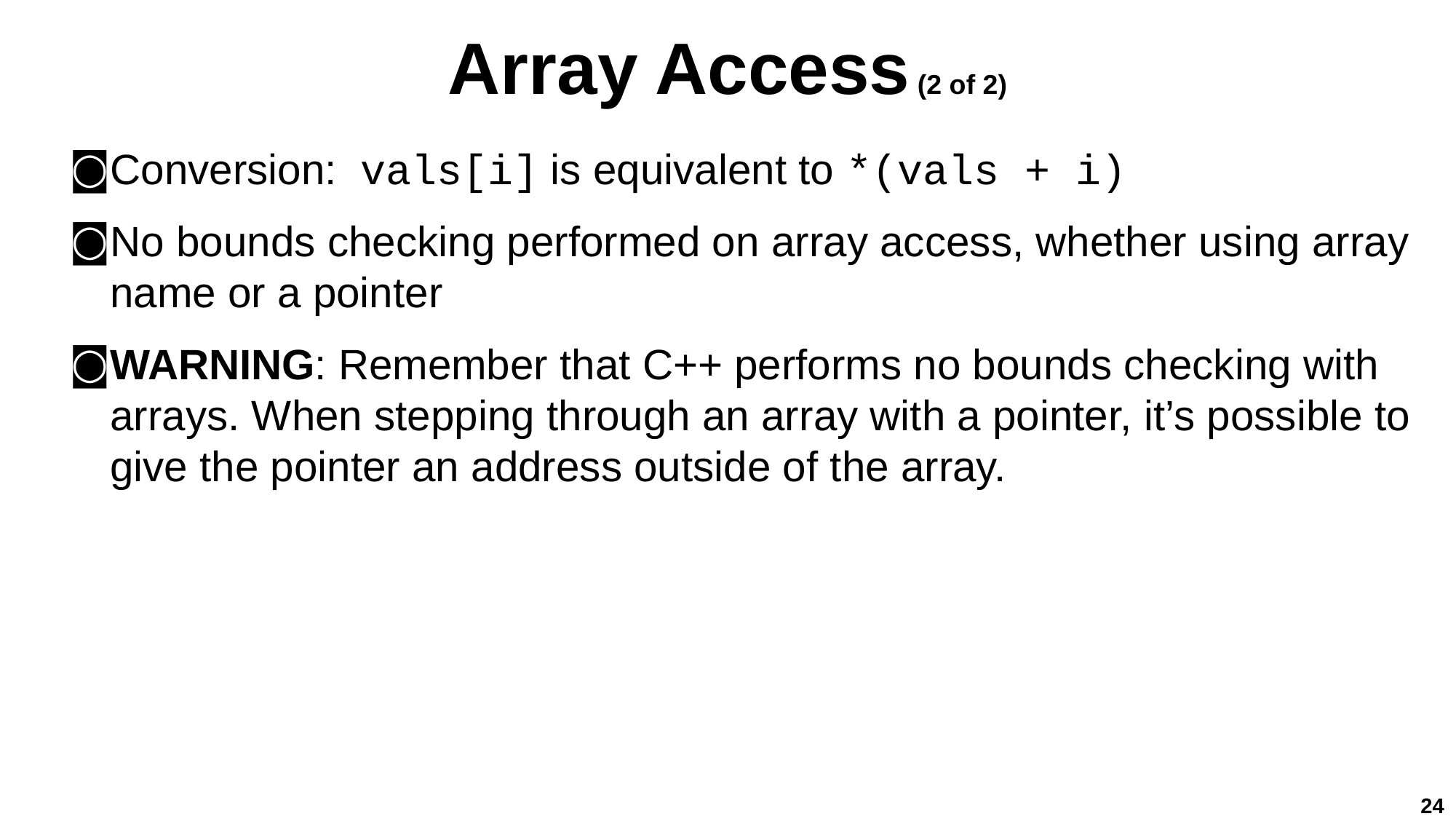

# Array Access (2 of 2)
Conversion:  vals[i] is equivalent to *(vals + i)
No bounds checking performed on array access, whether using array name or a pointer
WARNING: Remember that C++ performs no bounds checking with arrays. When stepping through an array with a pointer, it’s possible to give the pointer an address outside of the array.
24